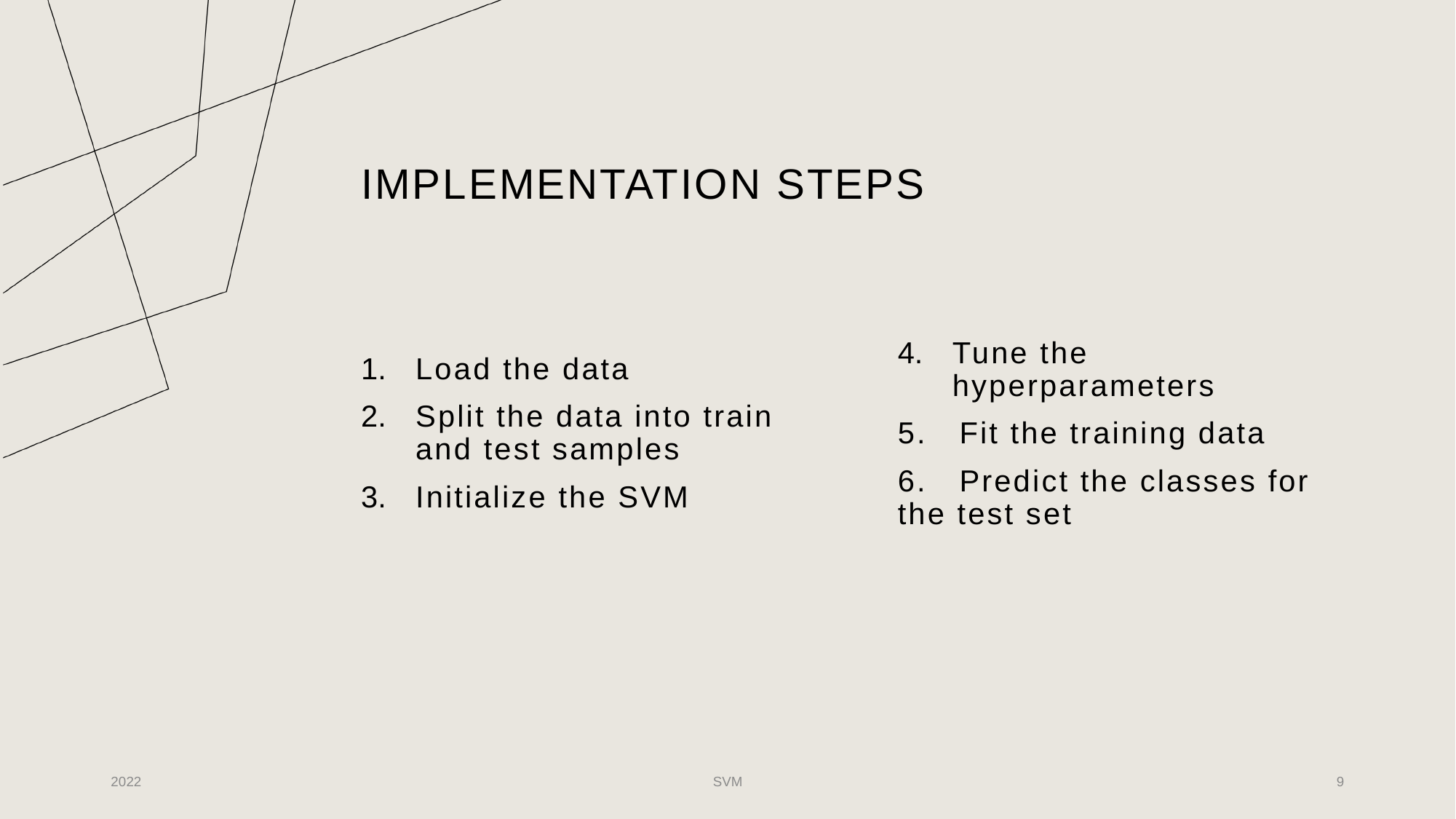

# Implementation steps
Load the data
Split the data into train and test samples
Initialize the SVM
Tune the hyperparameters
5.   Fit the training data
6.   Predict the classes for the test set
2022
SVM
9